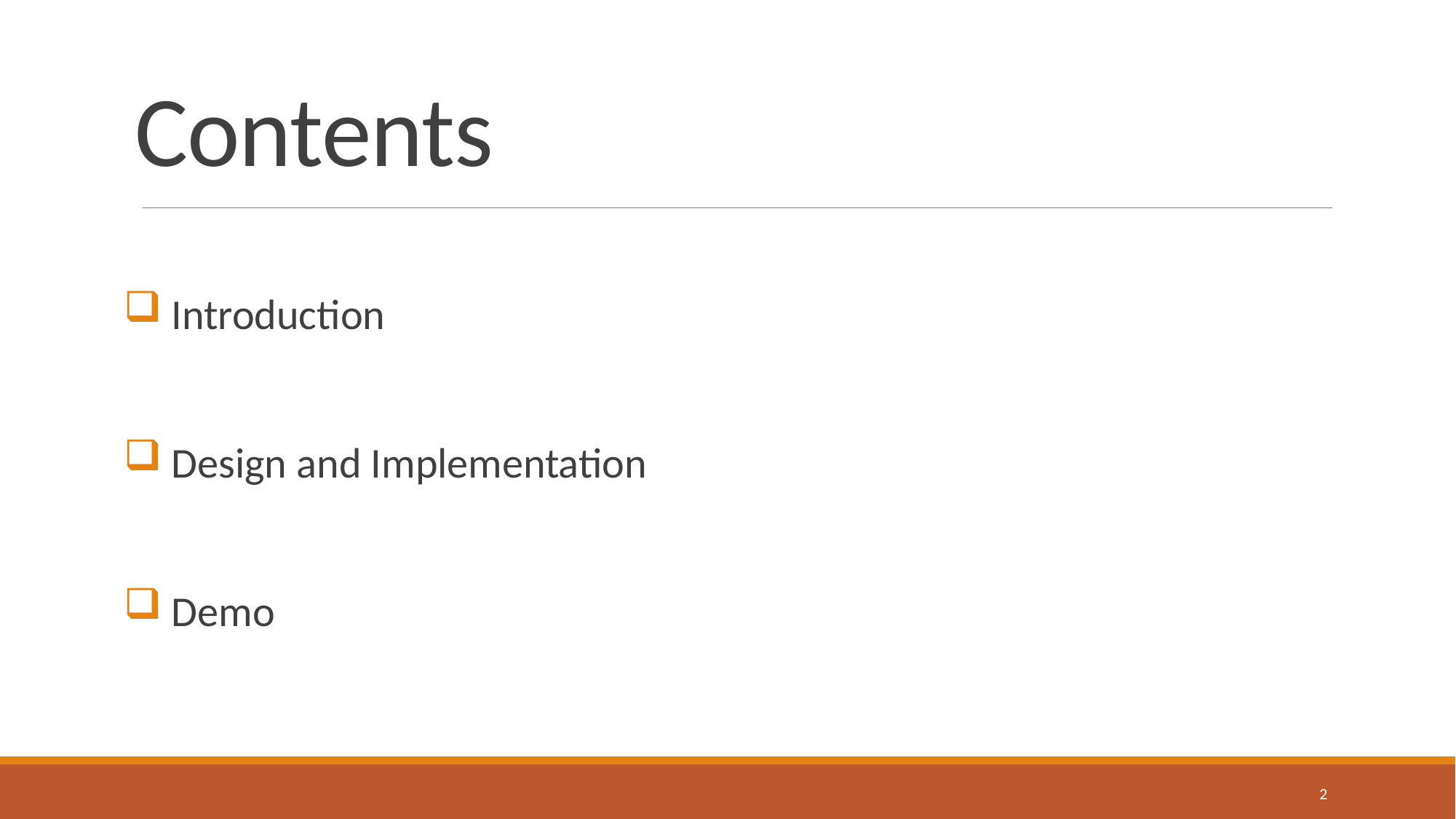

Contents
 Introduction
 Design and Implementation
 Demo

2